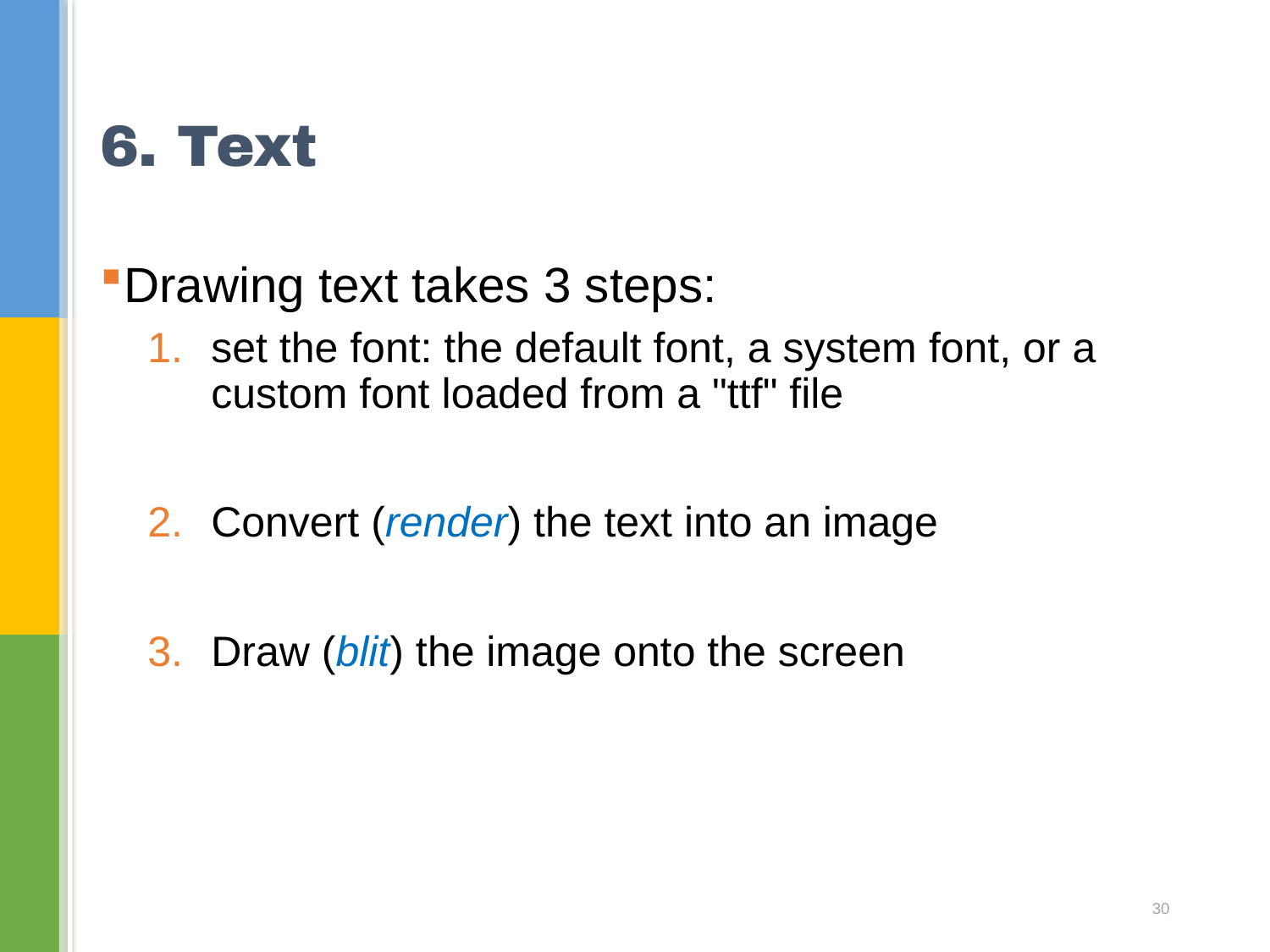

# 6. Text
Drawing text takes 3 steps:
set the font: the default font, a system font, or a custom font loaded from a "ttf" file

Convert (render) the text into an image

Draw (blit) the image onto the screen
30